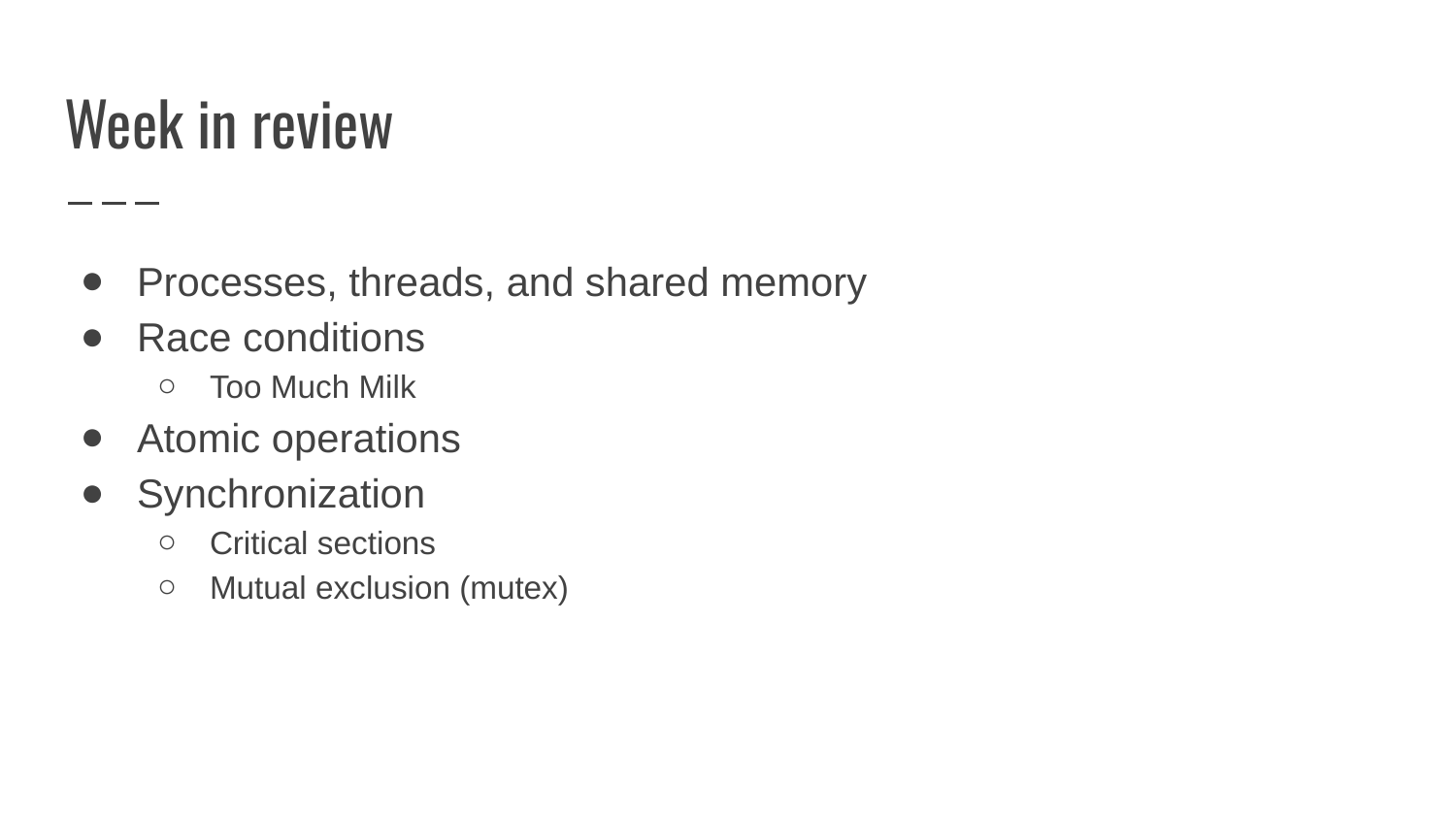

# Week in review
Processes, threads, and shared memory
Race conditions
Too Much Milk
Atomic operations
Synchronization
Critical sections
Mutual exclusion (mutex)